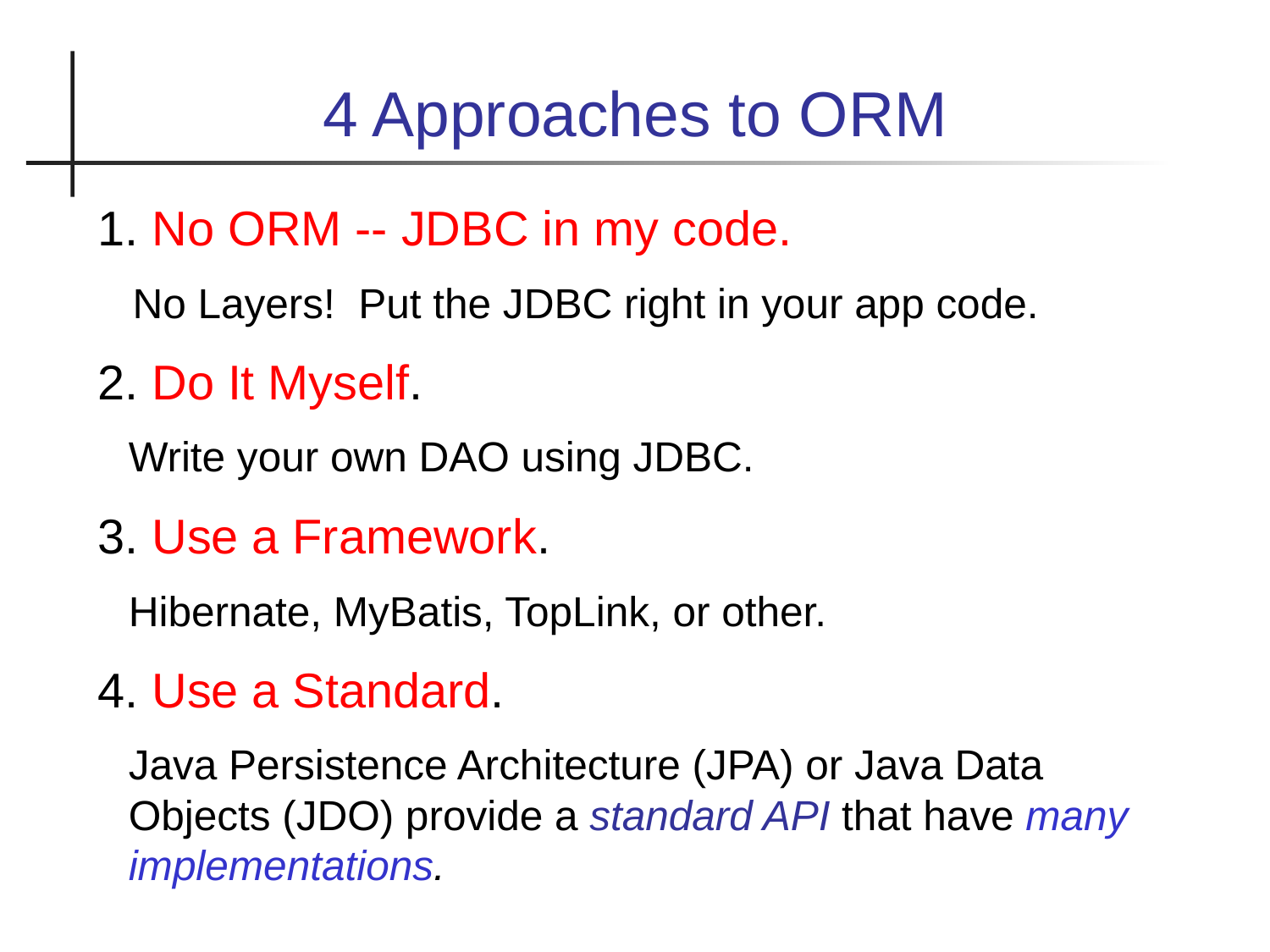

4 Approaches to ORM
1. No ORM -- JDBC in my code.
   No Layers!  Put the JDBC right in your app code.
2. Do It Myself.
	Write your own DAO using JDBC.
3. Use a Framework.
	Hibernate, MyBatis, TopLink, or other.
4. Use a Standard.
	Java Persistence Architecture (JPA) or Java Data Objects (JDO) provide a standard API that have many implementations.